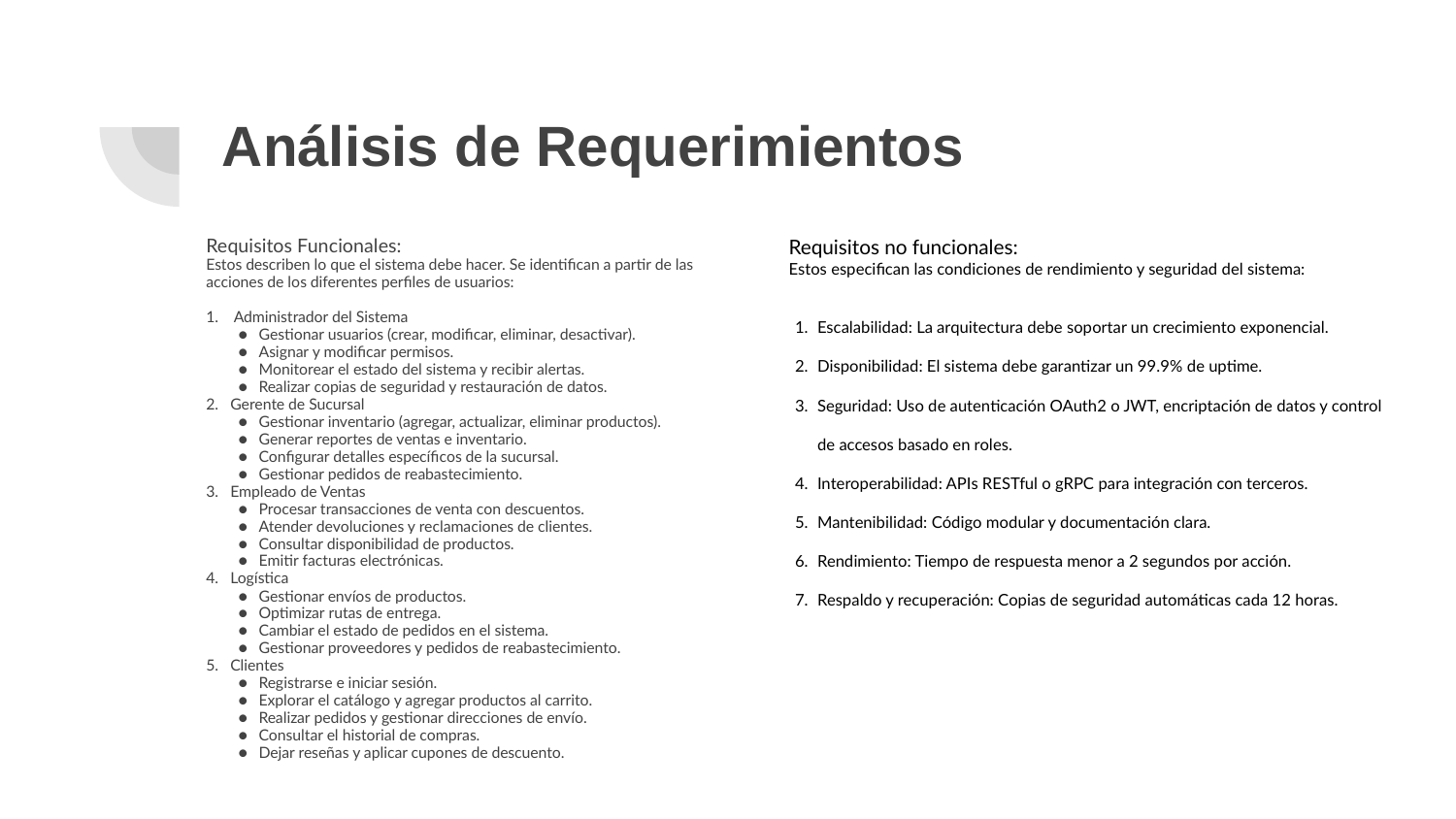

# Análisis de Requerimientos
Requisitos Funcionales:
Estos describen lo que el sistema debe hacer. Se identifican a partir de las acciones de los diferentes perfiles de usuarios:

1.    Administrador del Sistema
Gestionar usuarios (crear, modificar, eliminar, desactivar).
Asignar y modificar permisos.
Monitorear el estado del sistema y recibir alertas.
Realizar copias de seguridad y restauración de datos.
2.   Gerente de Sucursal
Gestionar inventario (agregar, actualizar, eliminar productos).
Generar reportes de ventas e inventario.
Configurar detalles específicos de la sucursal.
Gestionar pedidos de reabastecimiento.
3.   Empleado de Ventas
Procesar transacciones de venta con descuentos.
Atender devoluciones y reclamaciones de clientes.
Consultar disponibilidad de productos.
Emitir facturas electrónicas.
4.   Logística
Gestionar envíos de productos.
Optimizar rutas de entrega.
Cambiar el estado de pedidos en el sistema.
Gestionar proveedores y pedidos de reabastecimiento.
5.   Clientes
Registrarse e iniciar sesión.
Explorar el catálogo y agregar productos al carrito.
Realizar pedidos y gestionar direcciones de envío.
Consultar el historial de compras.
Dejar reseñas y aplicar cupones de descuento.
Requisitos no funcionales:
Estos especifican las condiciones de rendimiento y seguridad del sistema:

Escalabilidad: La arquitectura debe soportar un crecimiento exponencial.
Disponibilidad: El sistema debe garantizar un 99.9% de uptime.
Seguridad: Uso de autenticación OAuth2 o JWT, encriptación de datos y control de accesos basado en roles.
Interoperabilidad: APIs RESTful o gRPC para integración con terceros.
Mantenibilidad: Código modular y documentación clara.
Rendimiento: Tiempo de respuesta menor a 2 segundos por acción.
Respaldo y recuperación: Copias de seguridad automáticas cada 12 horas.